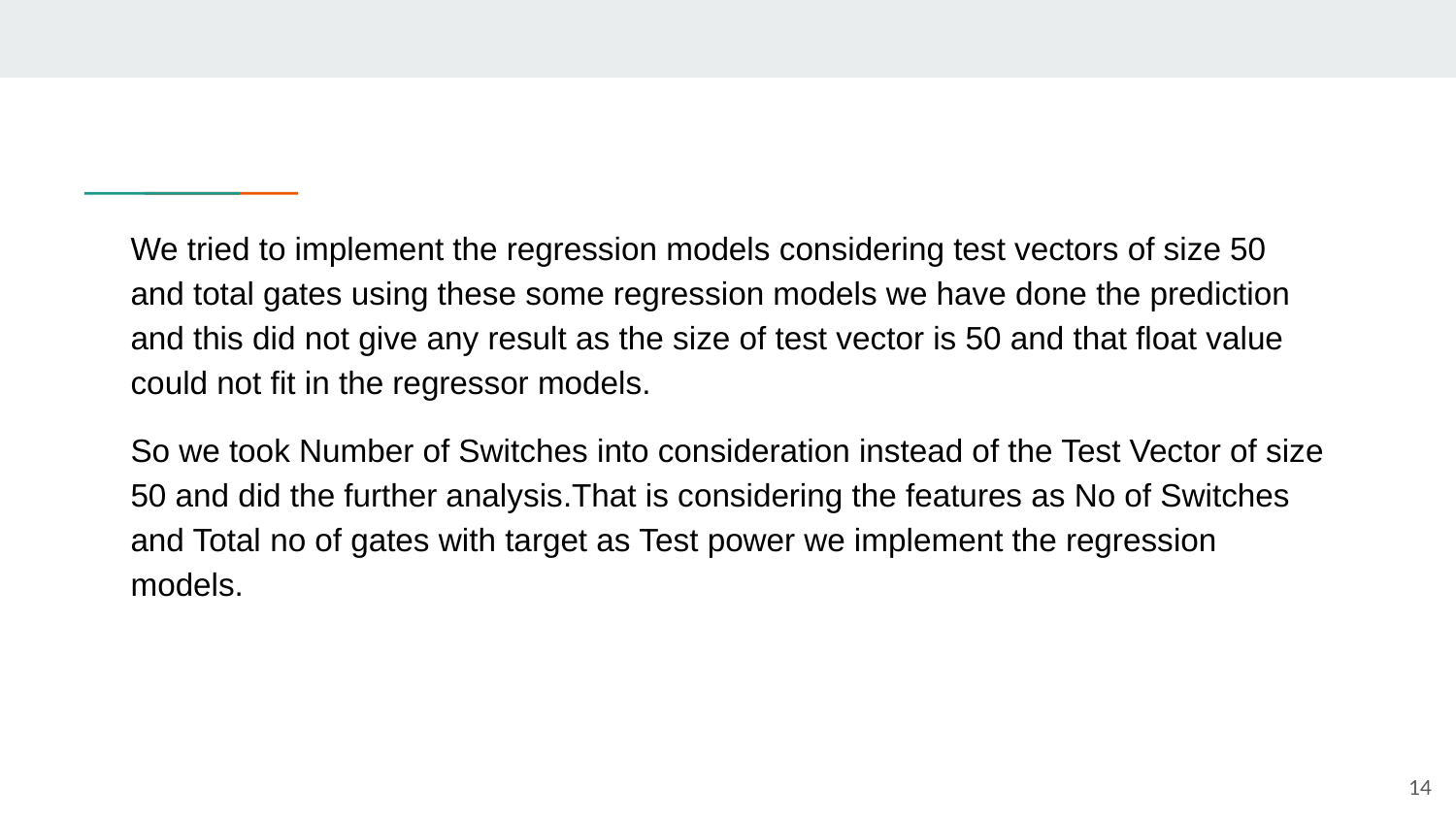

We tried to implement the regression models considering test vectors of size 50 and total gates using these some regression models we have done the prediction and this did not give any result as the size of test vector is 50 and that float value could not fit in the regressor models.
So we took Number of Switches into consideration instead of the Test Vector of size 50 and did the further analysis.That is considering the features as No of Switches and Total no of gates with target as Test power we implement the regression models.
14